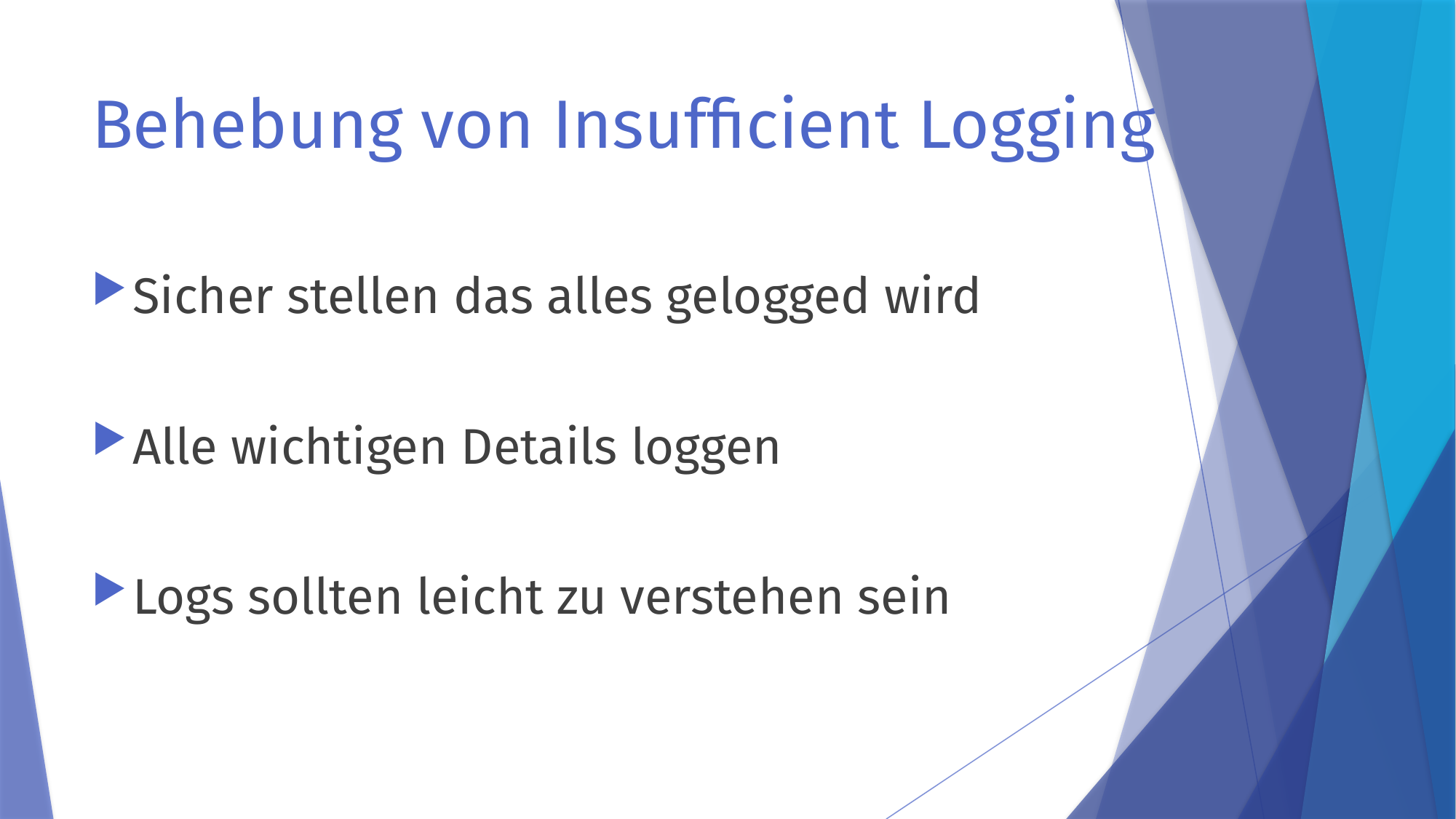

# Behebung von Insufficient Logging
Sicher stellen das alles gelogged wird

Alle wichtigen Details loggen

Logs sollten leicht zu verstehen sein